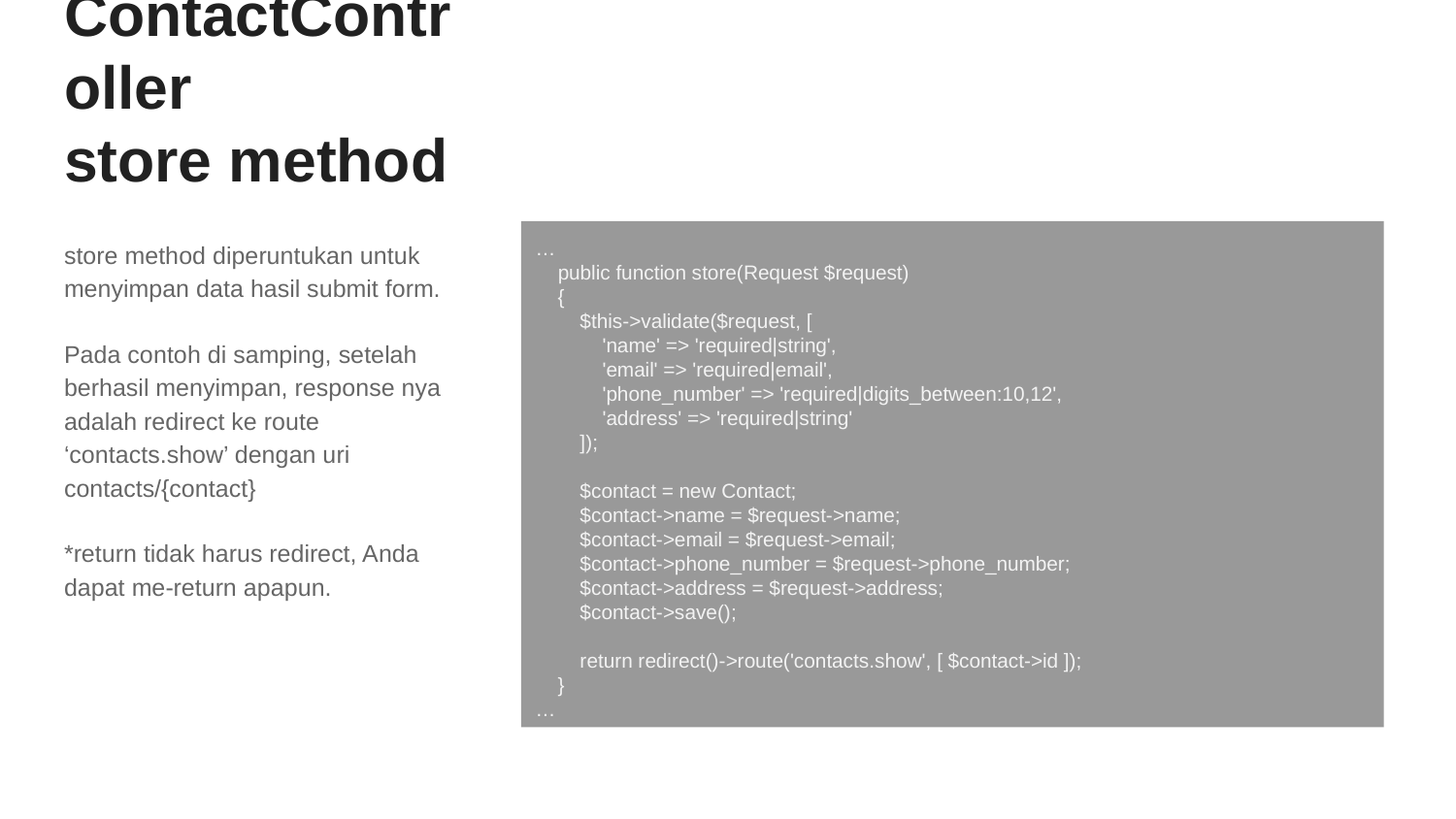

# Edit ContactController
store method
store method diperuntukan untuk menyimpan data hasil submit form.
Pada contoh di samping, setelah berhasil menyimpan, response nya adalah redirect ke route ‘contacts.show’ dengan uri contacts/{contact}
*return tidak harus redirect, Anda dapat me-return apapun.
…
    public function store(Request $request)
    {
        $this->validate($request, [
            'name' => 'required|string',
            'email' => 'required|email',
            'phone_number' => 'required|digits_between:10,12',
            'address' => 'required|string'
        ]);
        $contact = new Contact;
        $contact->name = $request->name;
        $contact->email = $request->email;
        $contact->phone_number = $request->phone_number;
        $contact->address = $request->address;
        $contact->save();
        return redirect()->route('contacts.show', [ $contact->id ]);
    }
…